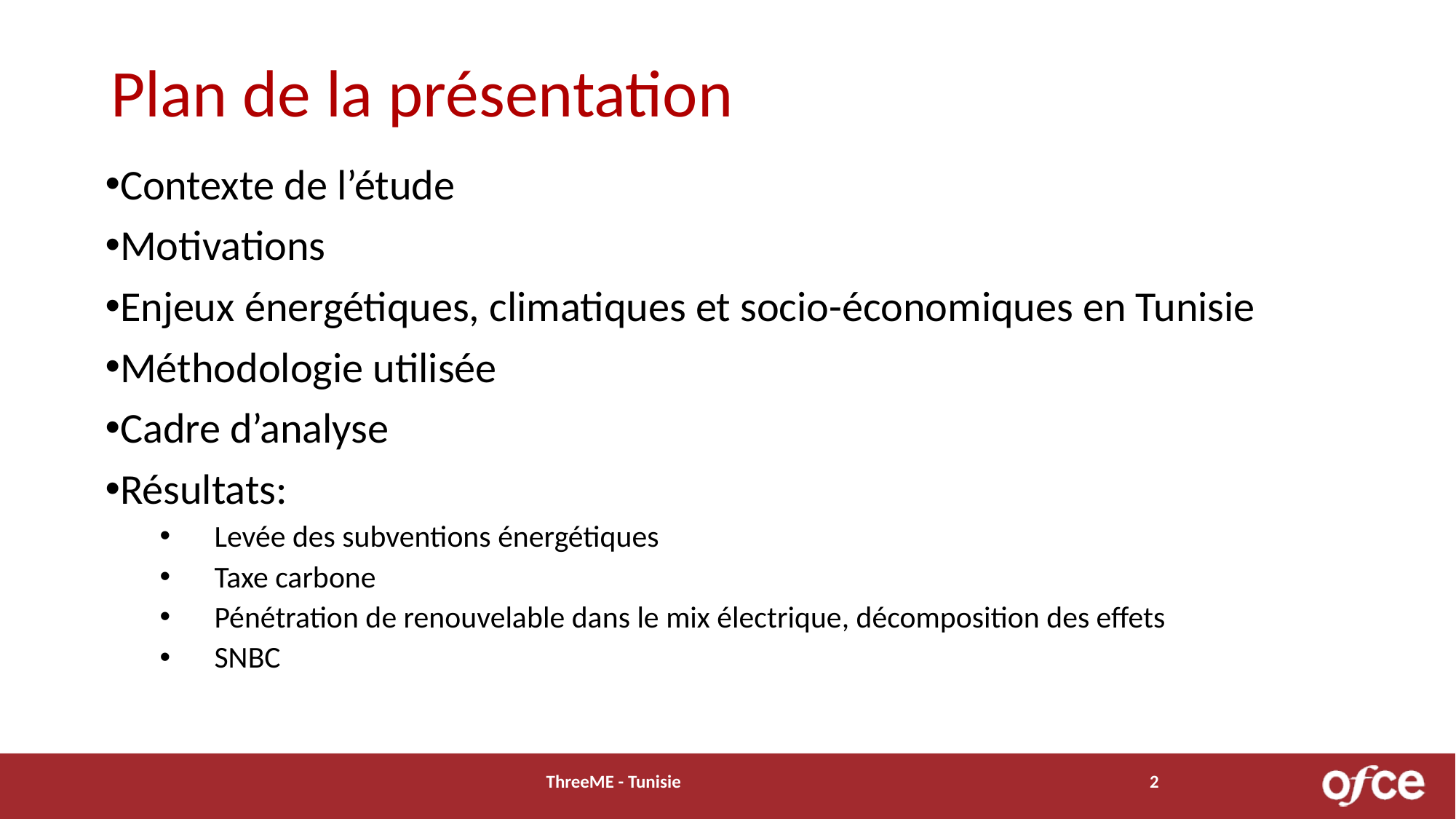

# Plan de la présentation
Contexte de l’étude
Motivations
Enjeux énergétiques, climatiques et socio-économiques en Tunisie
Méthodologie utilisée
Cadre d’analyse
Résultats:
Levée des subventions énergétiques
Taxe carbone
Pénétration de renouvelable dans le mix électrique, décomposition des effets
SNBC

ThreeME - Tunisie
2